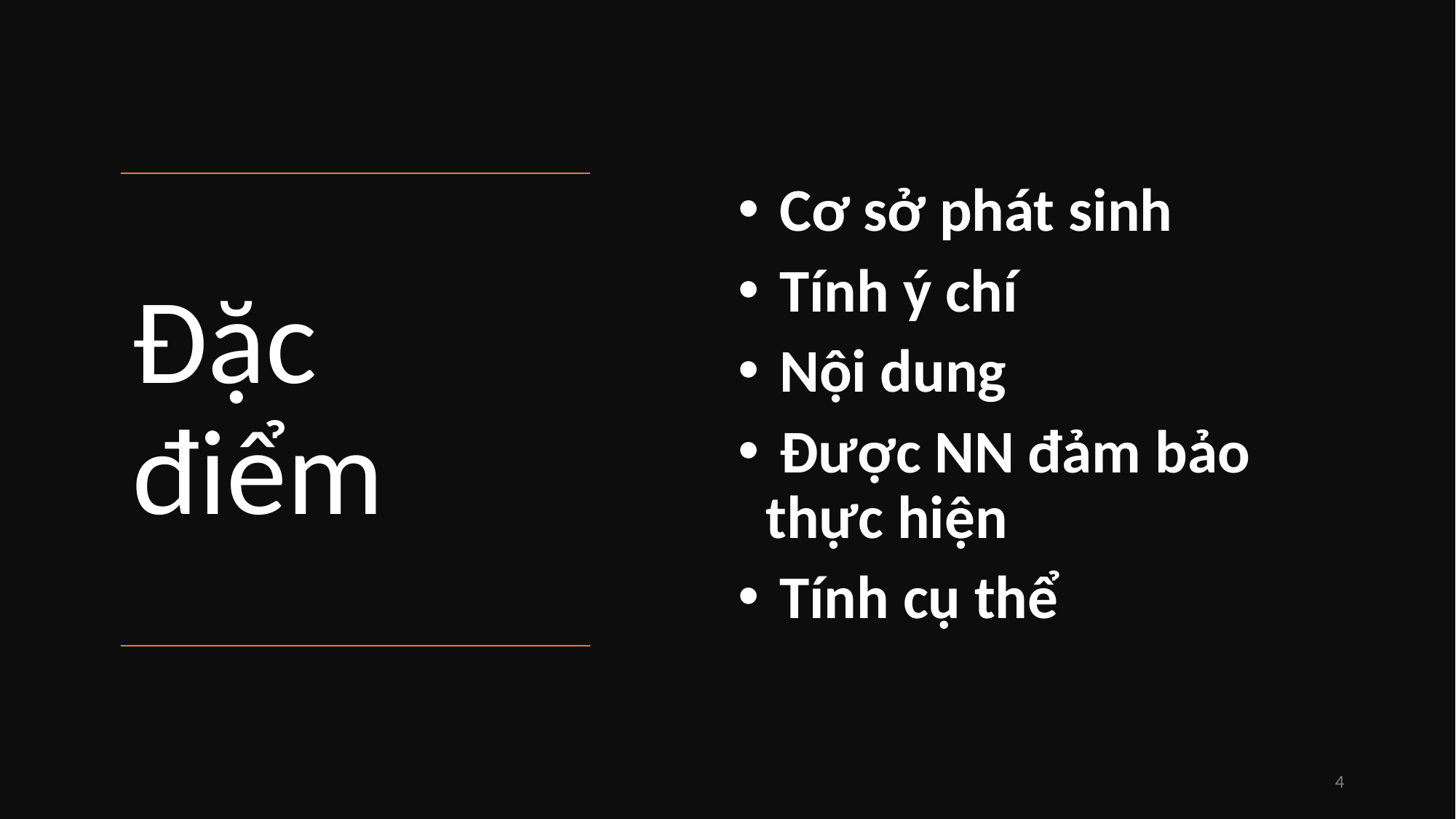

Cơ sở phát sinh
 Tính ý chí
 Nội dung
 Được NN đảm bảo thực hiện
 Tính cụ thể
# Đặc điểm
4